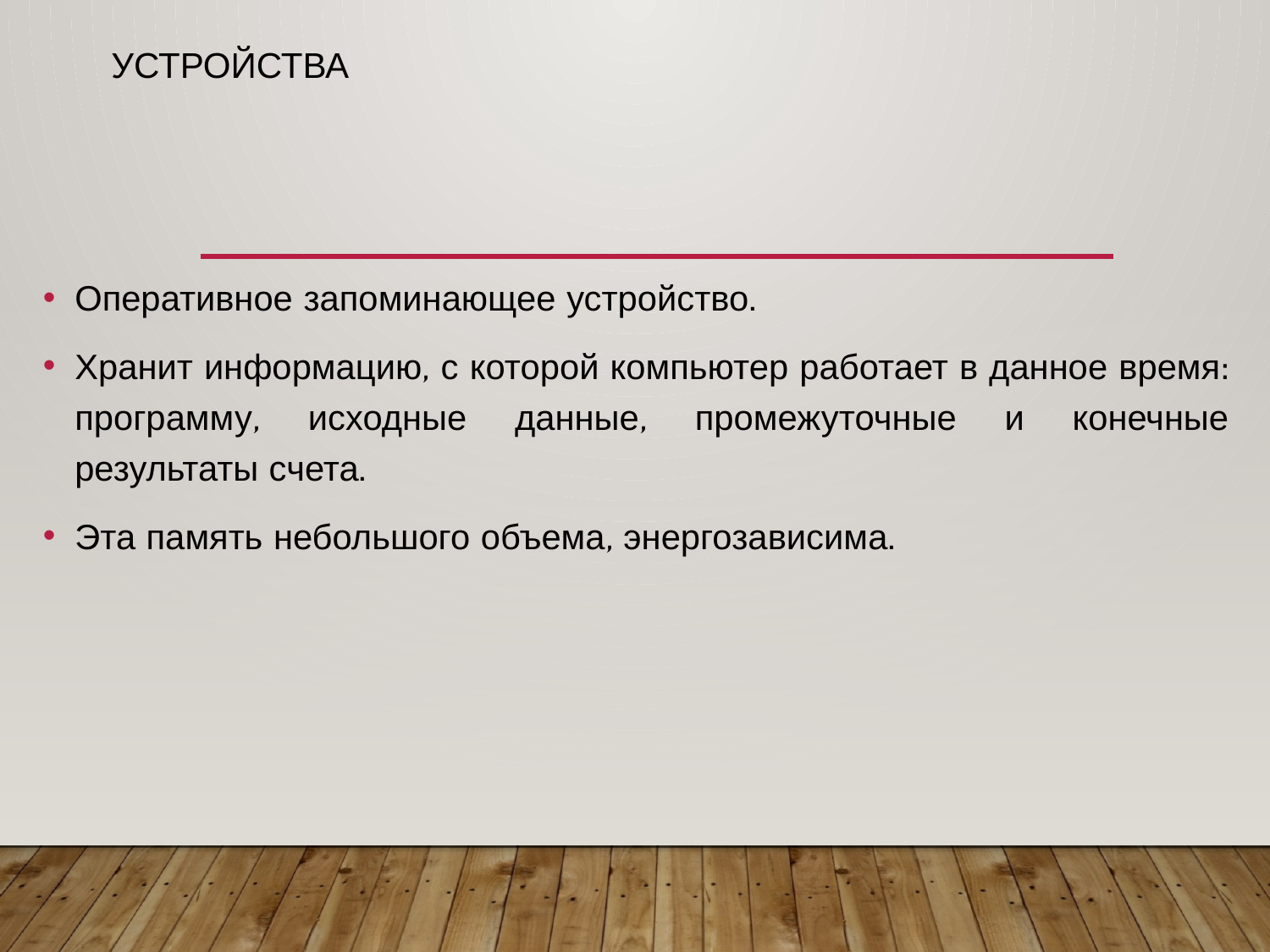

# Устройства
Оперативное запоминающее устройство.
Хранит информацию, с которой компьютер работает в данное время: программу, исходные данные, промежуточные и конечные результаты счета.
Эта память небольшого объема, энергозависима.